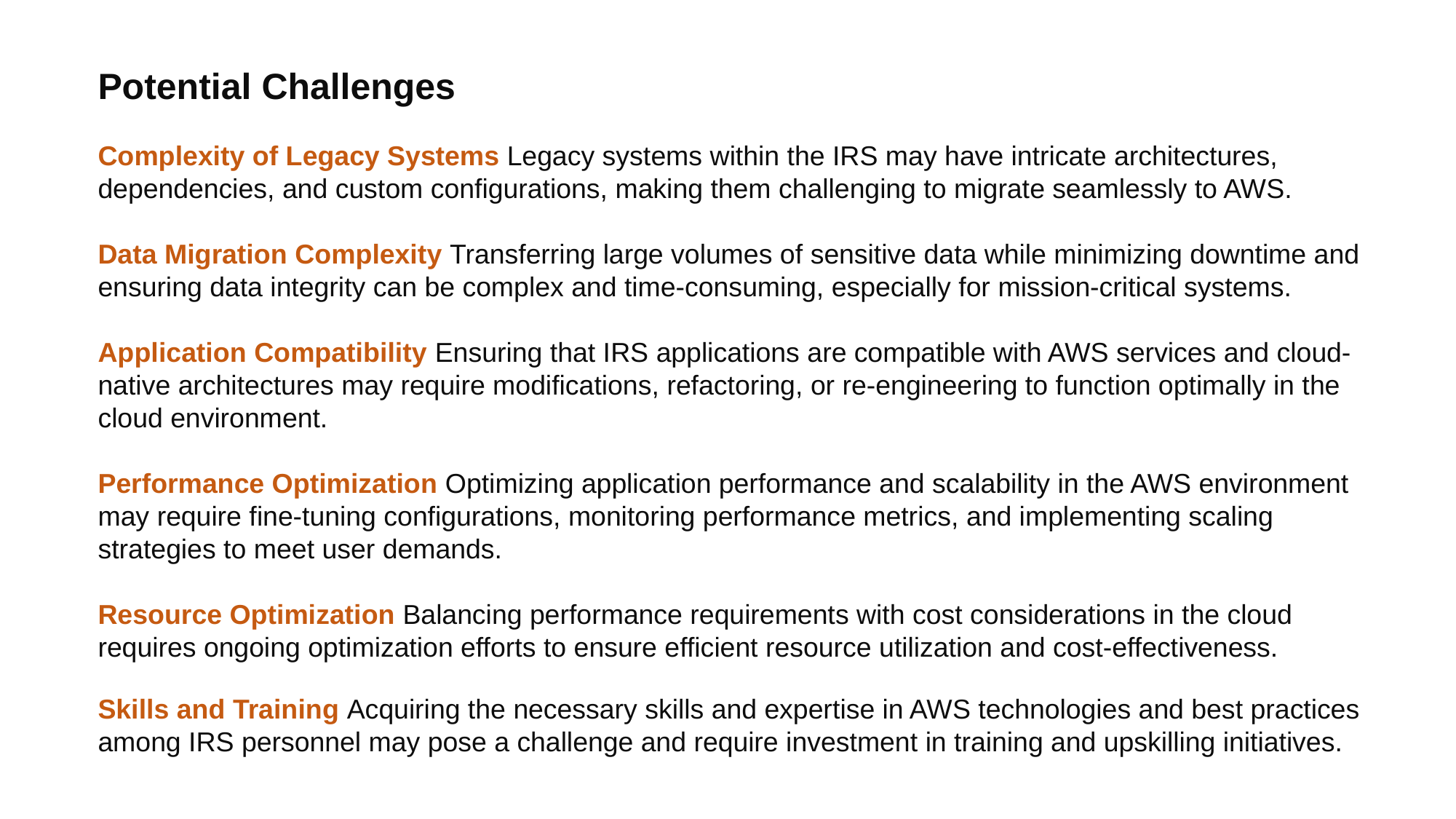

Potential Challenges

Complexity of Legacy Systems Legacy systems within the IRS may have intricate architectures, dependencies, and custom configurations, making them challenging to migrate seamlessly to AWS.

Data Migration Complexity Transferring large volumes of sensitive data while minimizing downtime and ensuring data integrity can be complex and time-consuming, especially for mission-critical systems.

Application Compatibility Ensuring that IRS applications are compatible with AWS services and cloud-native architectures may require modifications, refactoring, or re-engineering to function optimally in the cloud environment.

Performance Optimization Optimizing application performance and scalability in the AWS environment may require fine-tuning configurations, monitoring performance metrics, and implementing scaling strategies to meet user demands.

Resource Optimization Balancing performance requirements with cost considerations in the cloud requires ongoing optimization efforts to ensure efficient resource utilization and cost-effectiveness.
Skills and Training Acquiring the necessary skills and expertise in AWS technologies and best practices among IRS personnel may pose a challenge and require investment in training and upskilling initiatives.